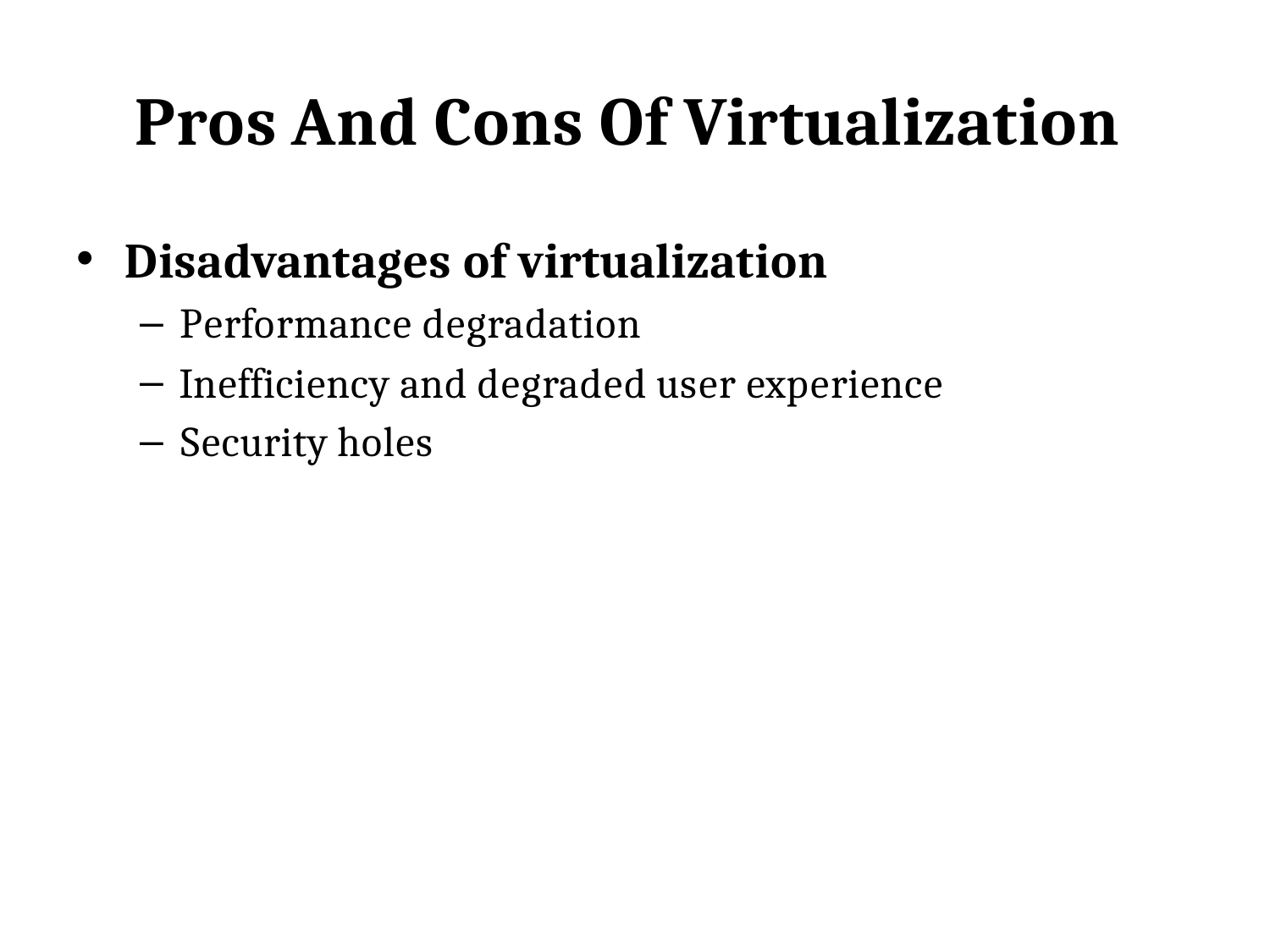

# Pros And Cons Of Virtualization
Disadvantages of virtualization
Performance degradation
Inefficiency and degraded user experience
Security holes